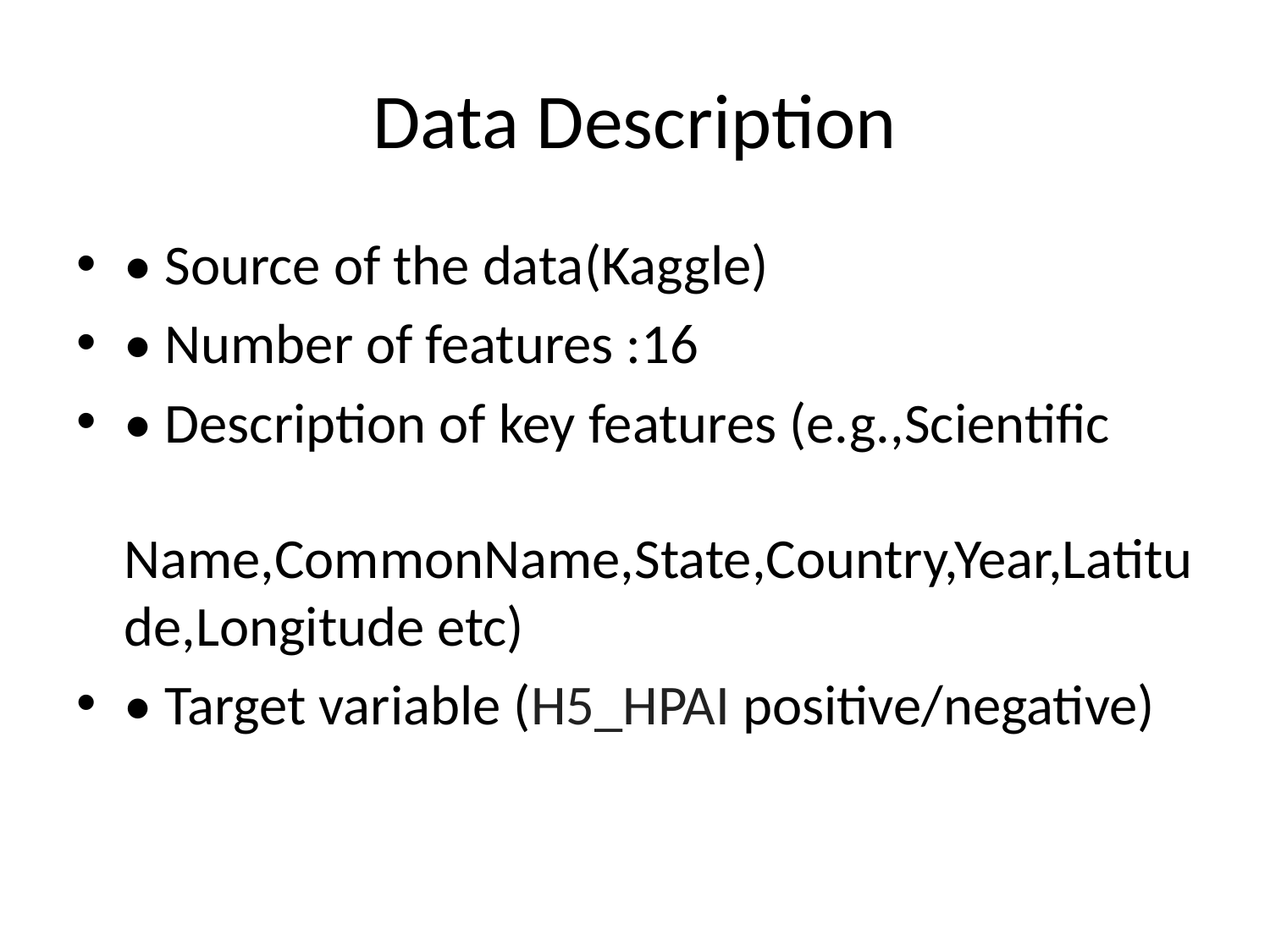

# Data Description
• Source of the data(Kaggle)
• Number of features :16
• Description of key features (e.g.,Scientific              	Name,CommonName,State,Country,Year,Latitude,Longitude etc)
• Target variable (H5_HPAI positive/negative)